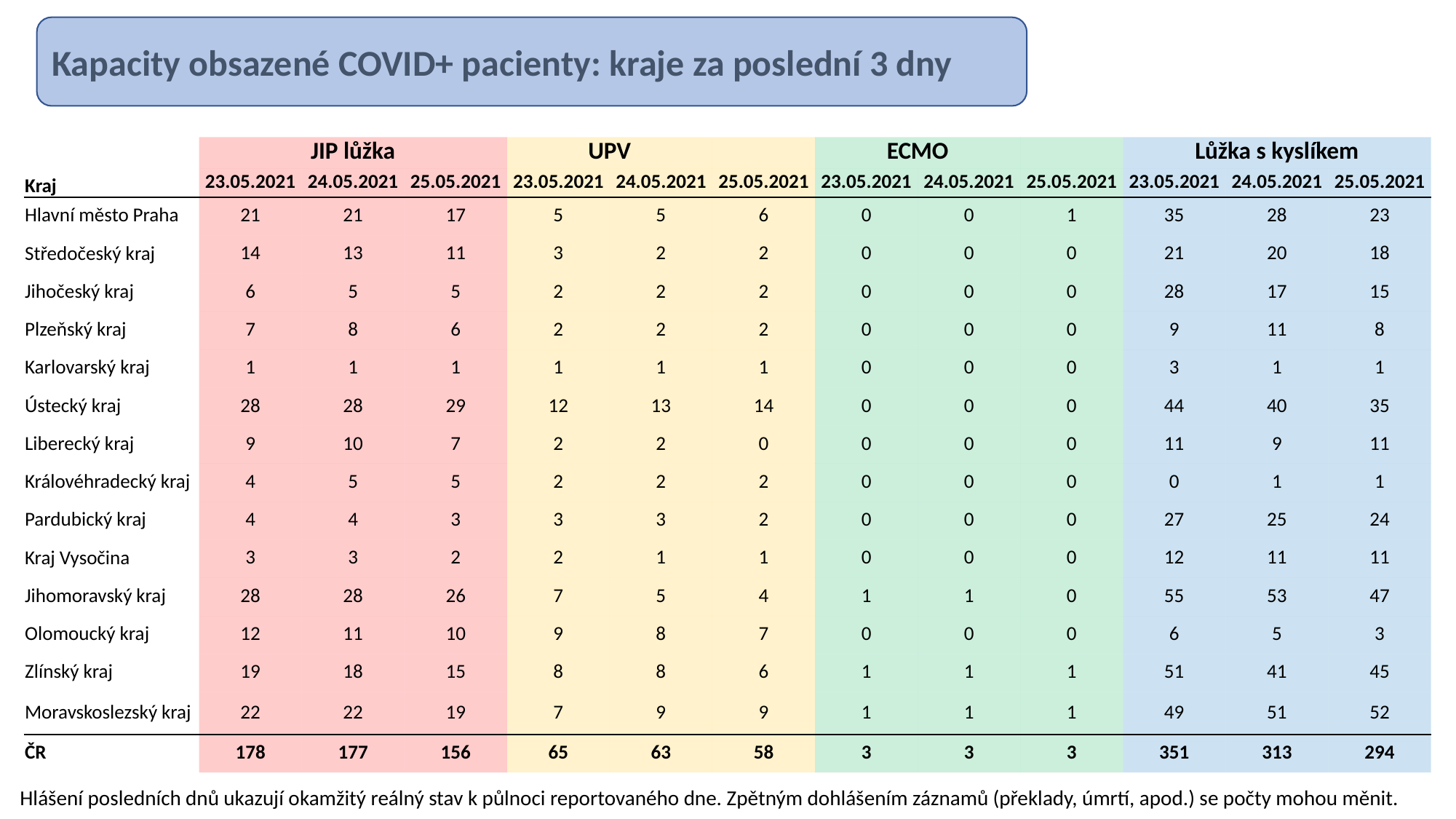

Kapacity obsazené COVID+ pacienty: kraje za poslední 3 dny
|  | JIP lůžka |  |  | UPV |  |  | ECMO |  |  | Lůžka s kyslíkem |  |  |
| --- | --- | --- | --- | --- | --- | --- | --- | --- | --- | --- | --- | --- |
| Kraj | 23.05.2021 | 24.05.2021 | 25.05.2021 | 23.05.2021 | 24.05.2021 | 25.05.2021 | 23.05.2021 | 24.05.2021 | 25.05.2021 | 23.05.2021 | 24.05.2021 | 25.05.2021 |
| Hlavní město Praha | 21 | 21 | 17 | 5 | 5 | 6 | 0 | 0 | 1 | 35 | 28 | 23 |
| Středočeský kraj | 14 | 13 | 11 | 3 | 2 | 2 | 0 | 0 | 0 | 21 | 20 | 18 |
| Jihočeský kraj | 6 | 5 | 5 | 2 | 2 | 2 | 0 | 0 | 0 | 28 | 17 | 15 |
| Plzeňský kraj | 7 | 8 | 6 | 2 | 2 | 2 | 0 | 0 | 0 | 9 | 11 | 8 |
| Karlovarský kraj | 1 | 1 | 1 | 1 | 1 | 1 | 0 | 0 | 0 | 3 | 1 | 1 |
| Ústecký kraj | 28 | 28 | 29 | 12 | 13 | 14 | 0 | 0 | 0 | 44 | 40 | 35 |
| Liberecký kraj | 9 | 10 | 7 | 2 | 2 | 0 | 0 | 0 | 0 | 11 | 9 | 11 |
| Královéhradecký kraj | 4 | 5 | 5 | 2 | 2 | 2 | 0 | 0 | 0 | 0 | 1 | 1 |
| Pardubický kraj | 4 | 4 | 3 | 3 | 3 | 2 | 0 | 0 | 0 | 27 | 25 | 24 |
| Kraj Vysočina | 3 | 3 | 2 | 2 | 1 | 1 | 0 | 0 | 0 | 12 | 11 | 11 |
| Jihomoravský kraj | 28 | 28 | 26 | 7 | 5 | 4 | 1 | 1 | 0 | 55 | 53 | 47 |
| Olomoucký kraj | 12 | 11 | 10 | 9 | 8 | 7 | 0 | 0 | 0 | 6 | 5 | 3 |
| Zlínský kraj | 19 | 18 | 15 | 8 | 8 | 6 | 1 | 1 | 1 | 51 | 41 | 45 |
| Moravskoslezský kraj | 22 | 22 | 19 | 7 | 9 | 9 | 1 | 1 | 1 | 49 | 51 | 52 |
| ČR | 178 | 177 | 156 | 65 | 63 | 58 | 3 | 3 | 3 | 351 | 313 | 294 |
Hlášení posledních dnů ukazují okamžitý reálný stav k půlnoci reportovaného dne. Zpětným dohlášením záznamů (překlady, úmrtí, apod.) se počty mohou měnit.